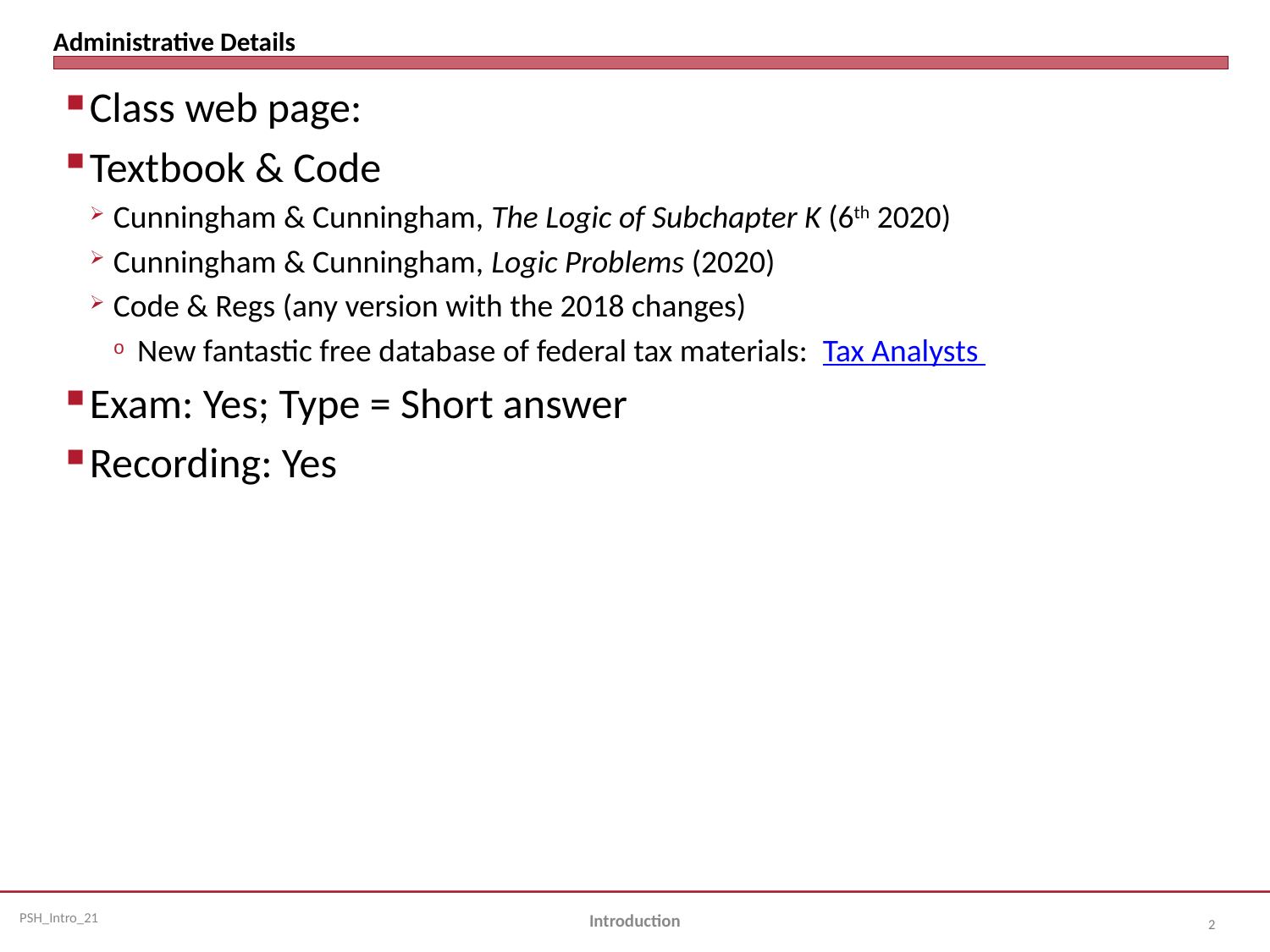

# Administrative Details
Class web page:
Textbook & Code
Cunningham & Cunningham, The Logic of Subchapter K (6th 2020)
Cunningham & Cunningham, Logic Problems (2020)
Code & Regs (any version with the 2018 changes)
New fantastic free database of federal tax materials:  Tax Analysts
Exam: Yes; Type = Short answer
Recording: Yes
Introduction
2